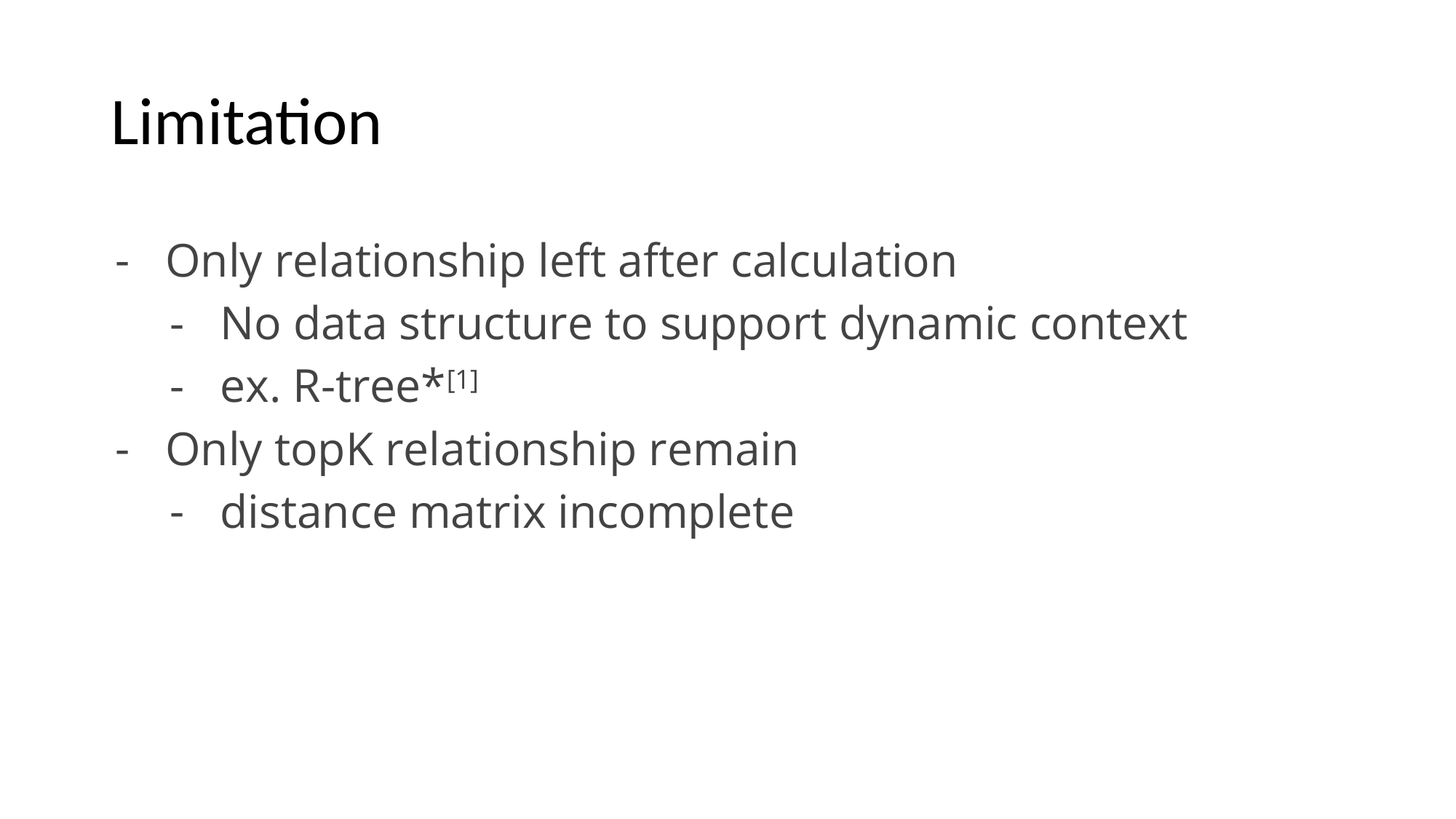

# Limitation
Only relationship left after calculation
No data structure to support dynamic context
ex. R-tree*[1]
Only topK relationship remain
distance matrix incomplete